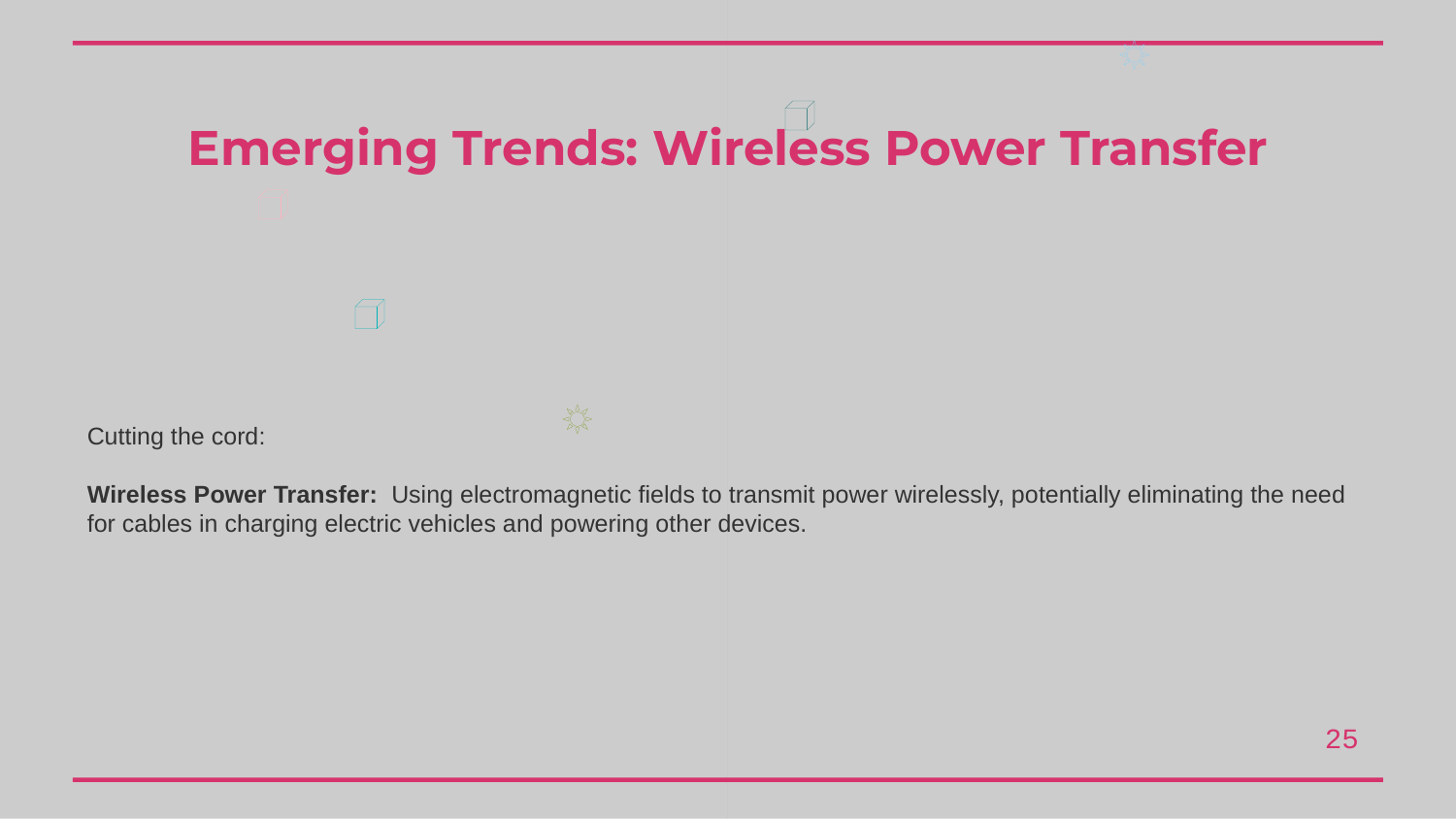

Emerging Trends: Wireless Power Transfer

Cutting the cord:

Wireless Power Transfer:  Using electromagnetic fields to transmit power wirelessly, potentially eliminating the need for cables in charging electric vehicles and powering other devices.

25